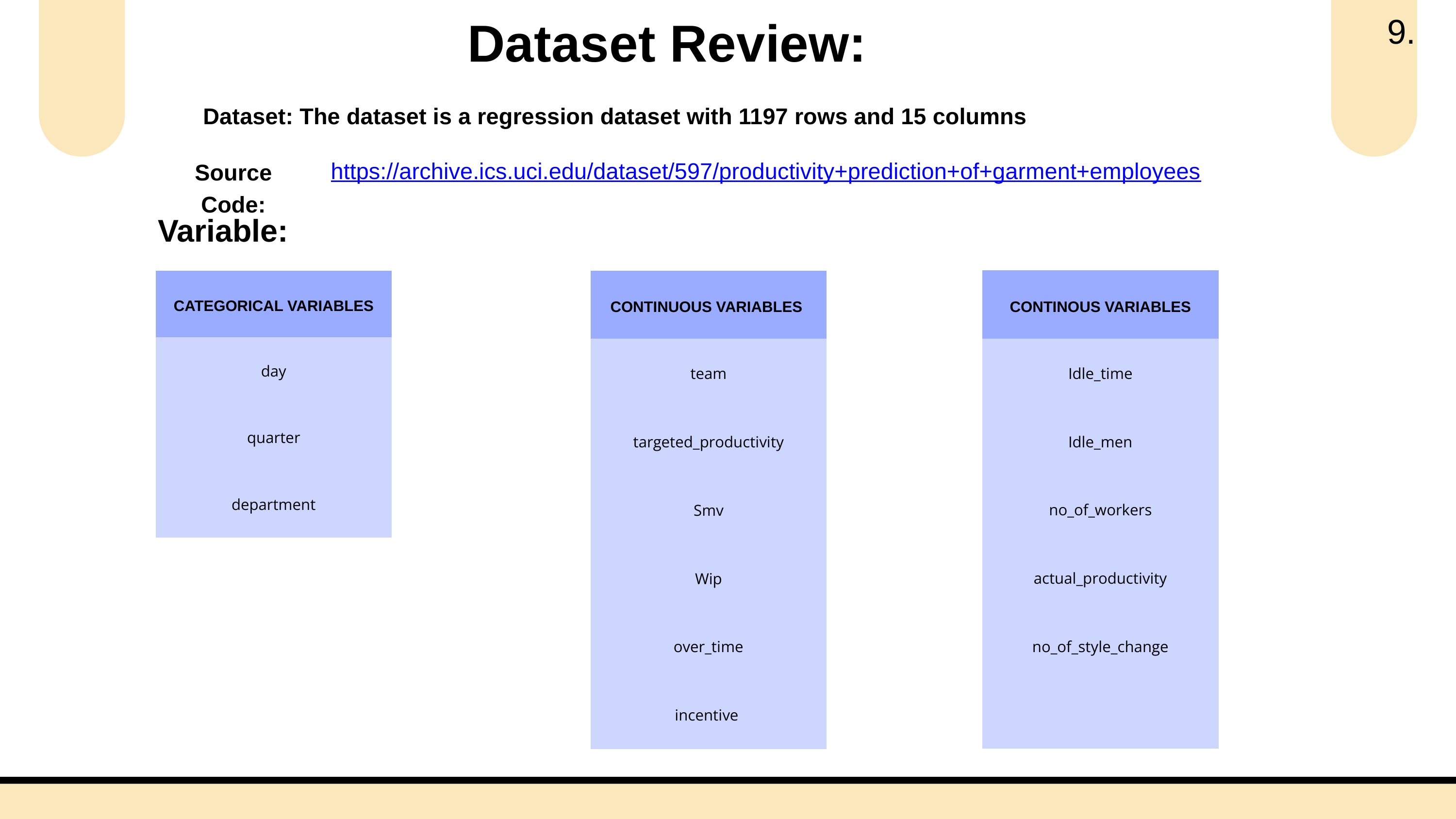

Dataset Review:
9.
Dataset: The dataset is a regression dataset with 1197 rows and 15 columns
https://archive.ics.uci.edu/dataset/597/productivity+prediction+of+garment+employees
Source Code:
Variable:
| CONTINOUS VARIABLES |
| --- |
| Idle\_time |
| Idle\_men |
| no\_of\_workers |
| actual\_productivity |
| no\_of\_style\_change |
|  |
| CATEGORICAL VARIABLES |
| --- |
| day |
| quarter |
| department |
| CONTINUOUS VARIABLES |
| --- |
| team |
| targeted\_productivity |
| Smv |
| Wip |
| over\_time |
| incentive |